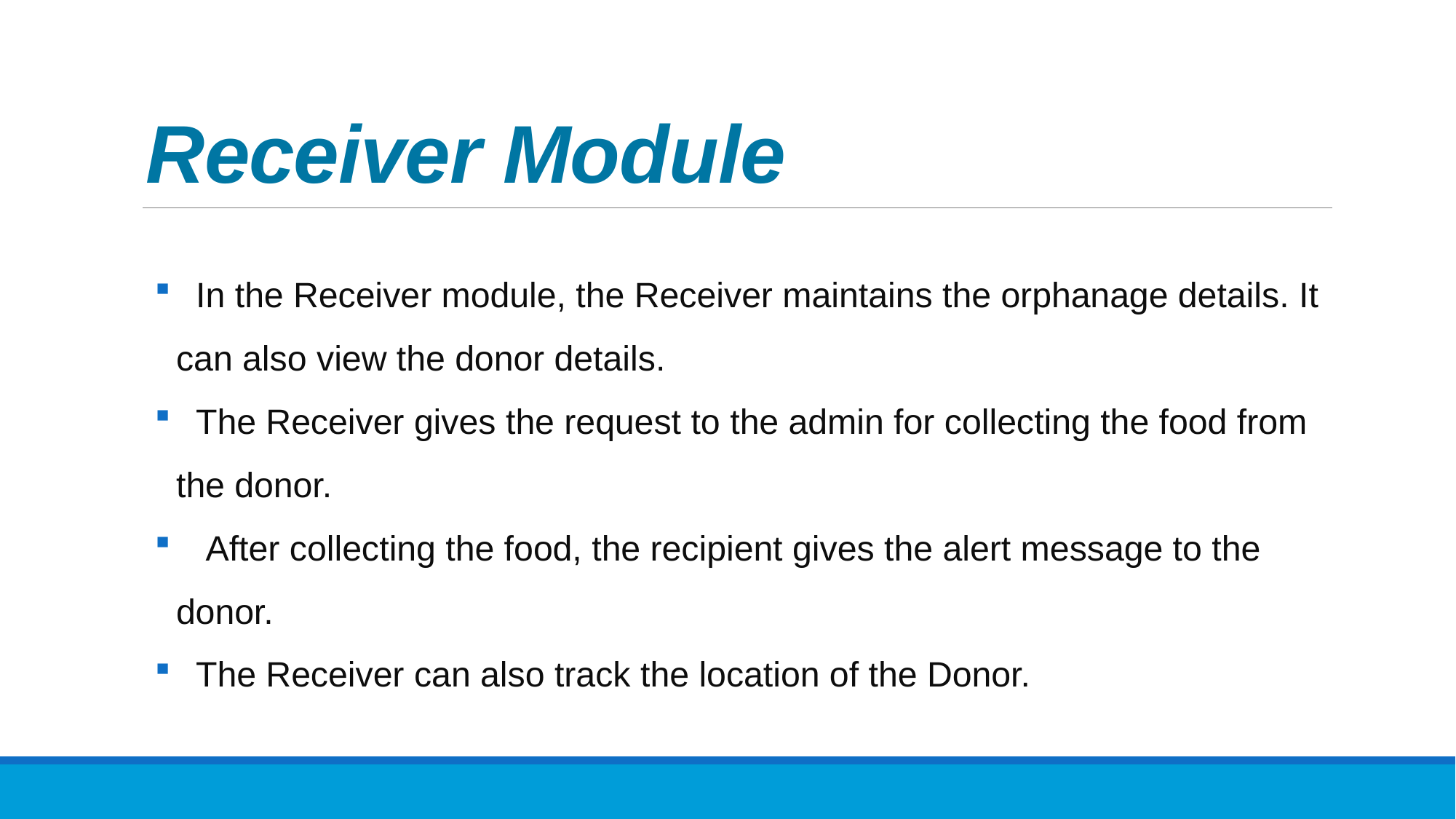

# Receiver Module
  In the Receiver module, the Receiver maintains the orphanage details. It can also view the donor details.
  The Receiver gives the request to the admin for collecting the food from the donor.
   After collecting the food, the recipient gives the alert message to the donor.
  The Receiver can also track the location of the Donor.